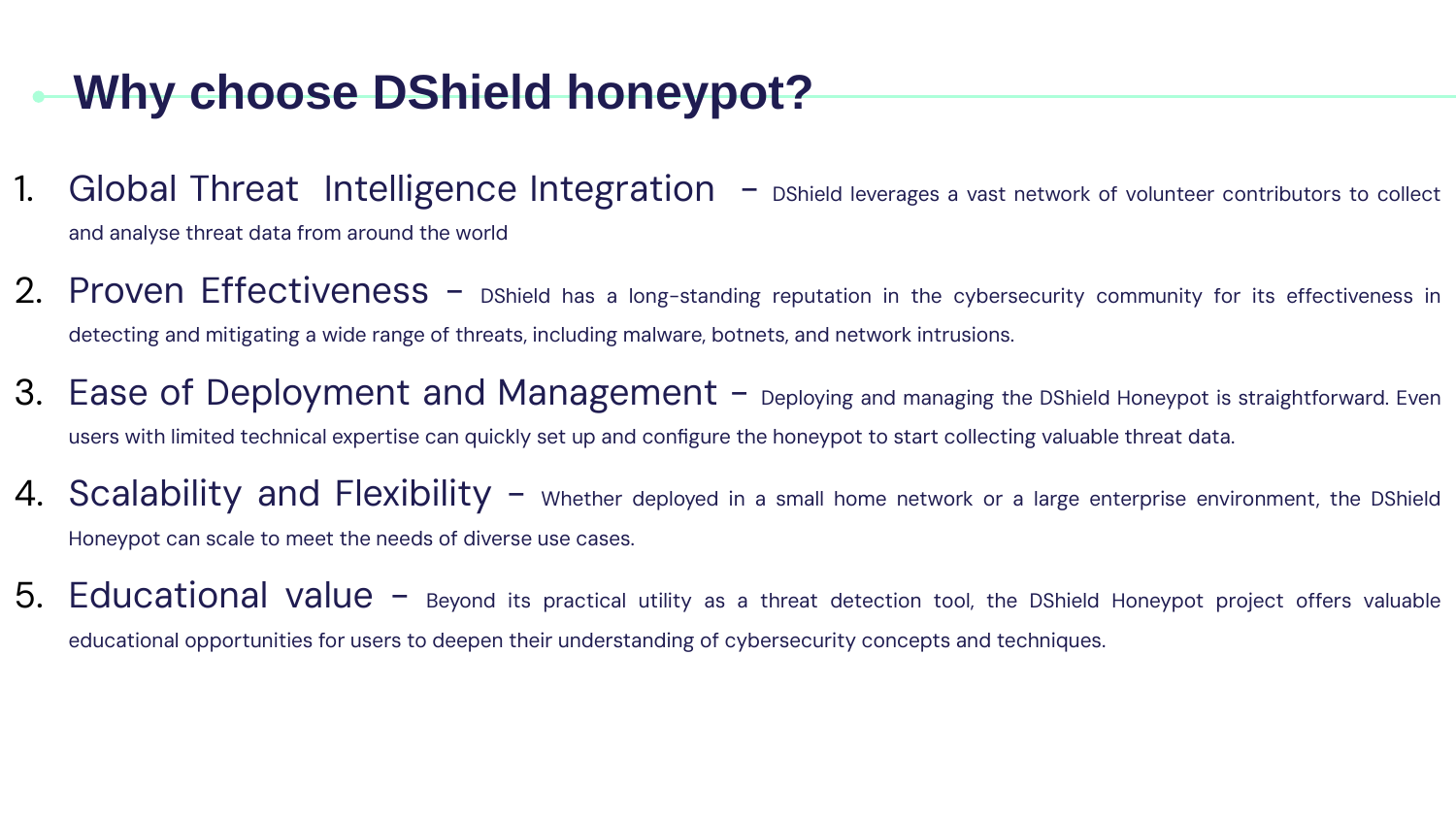

# Why choose DShield honeypot?
Global Threat  Intelligence Integration  - DShield leverages a vast network of volunteer contributors to collect and analyse threat data from around the world
Proven Effectiveness - DShield has a long-standing reputation in the cybersecurity community for its effectiveness in detecting and mitigating a wide range of threats, including malware, botnets, and network intrusions.
Ease of Deployment and Management - Deploying and managing the DShield Honeypot is straightforward. Even users with limited technical expertise can quickly set up and configure the honeypot to start collecting valuable threat data.
Scalability and Flexibility - Whether deployed in a small home network or a large enterprise environment, the DShield Honeypot can scale to meet the needs of diverse use cases.
Educational value - Beyond its practical utility as a threat detection tool, the DShield Honeypot project offers valuable educational opportunities for users to deepen their understanding of cybersecurity concepts and techniques.